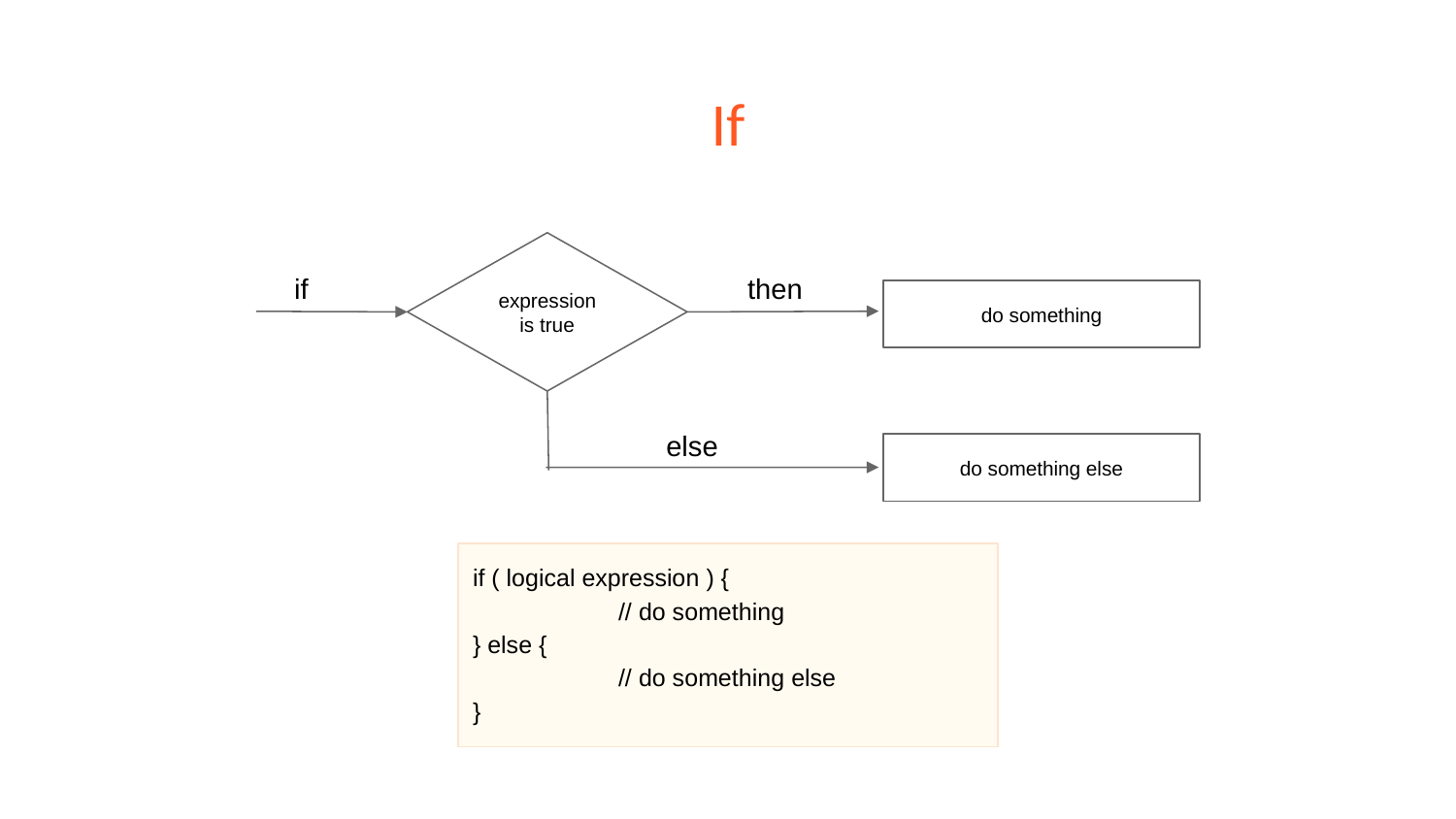

# If
expression
is true
if
then
do something
else
do something else
if ( logical expression ) {
	// do something
} else {
	// do something else
}